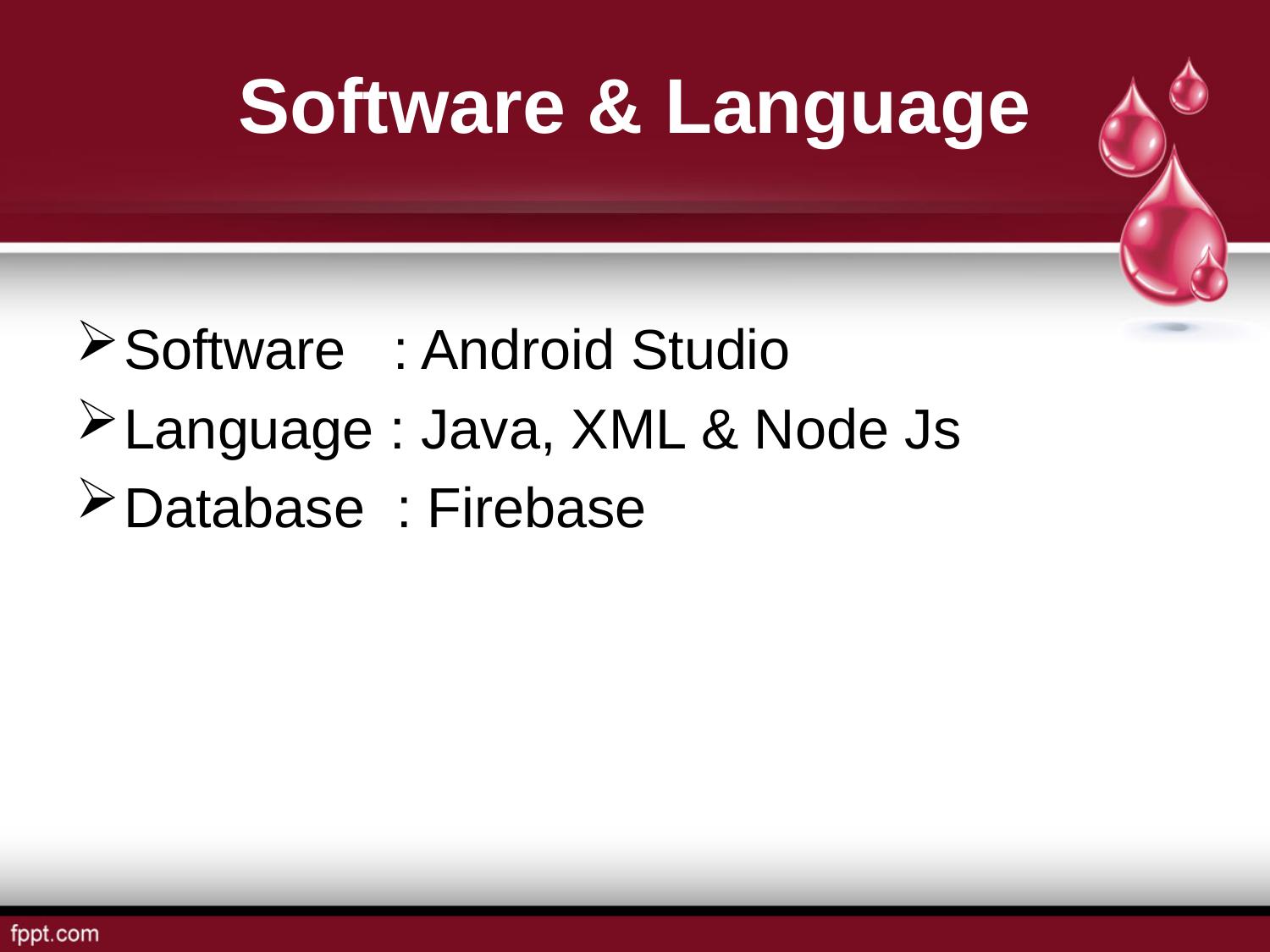

# Software & Language
Software   : Android Studio
Language : Java, XML & Node Js
Database  : Firebase